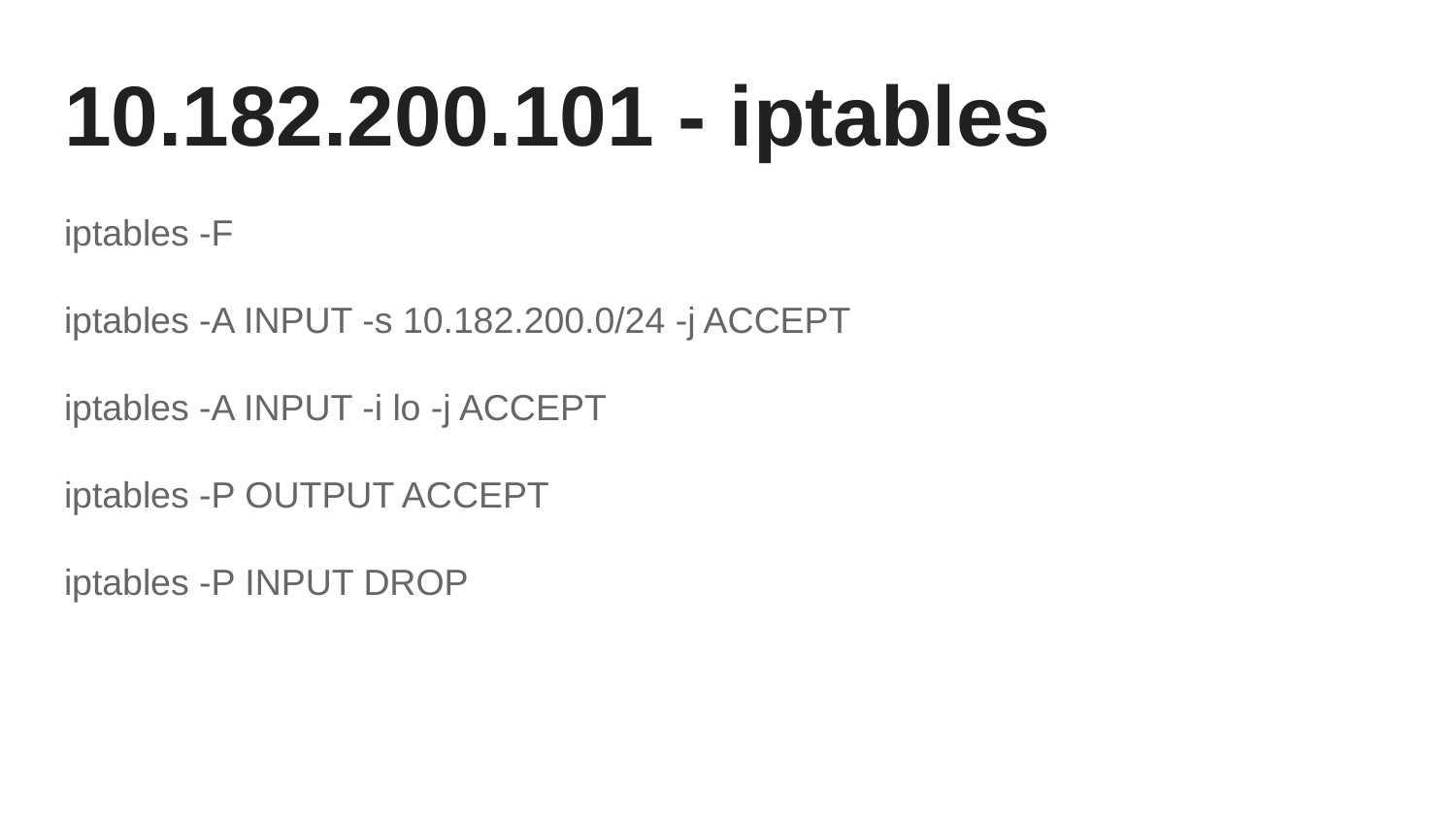

# 10.182.200.101 - iptables
iptables -F

iptables -A INPUT -s 10.182.200.0/24 -j ACCEPT

iptables -A INPUT -i lo -j ACCEPT

iptables -P OUTPUT ACCEPT

iptables -P INPUT DROP